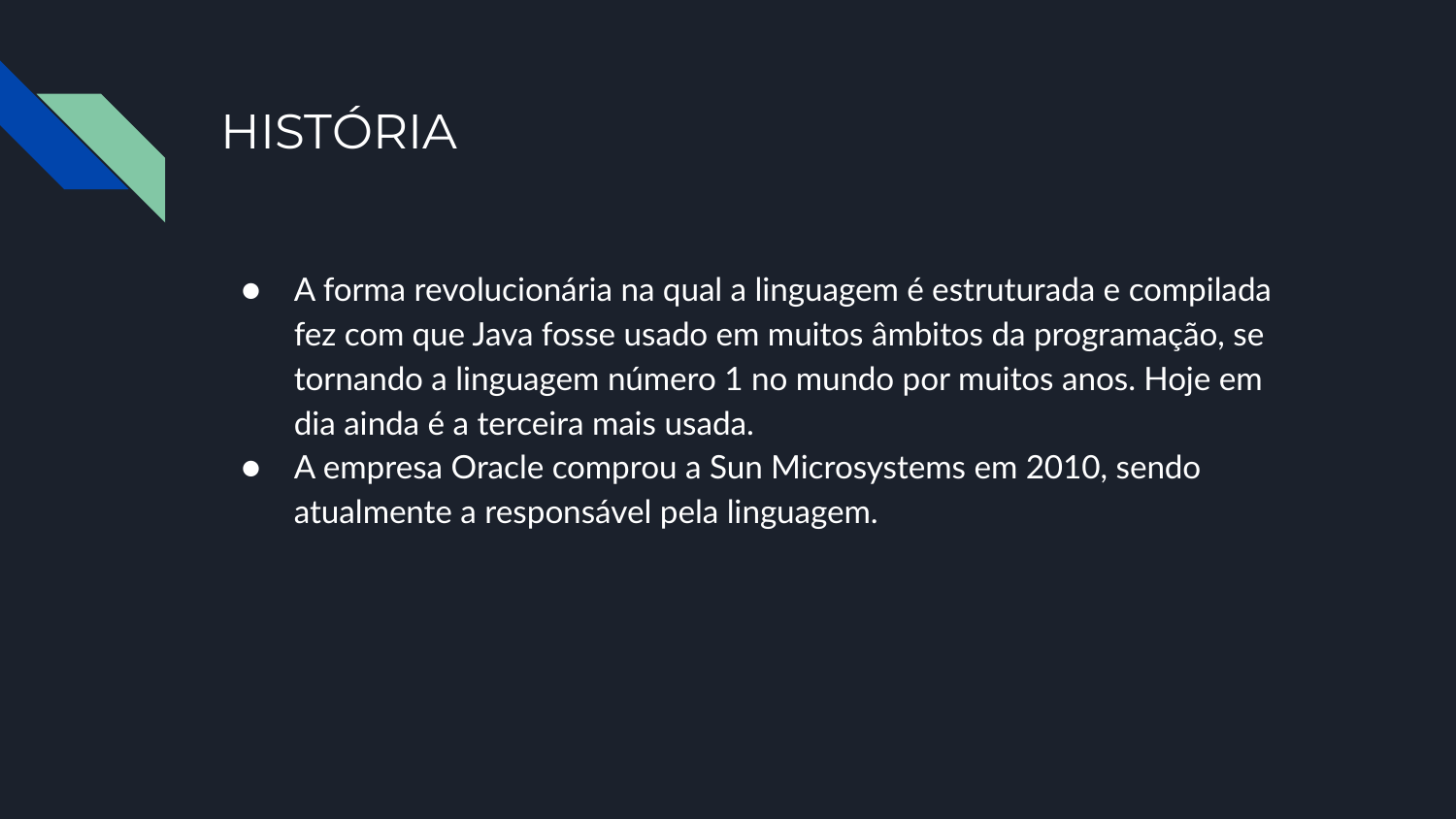

# HISTÓRIA
A forma revolucionária na qual a linguagem é estruturada e compilada fez com que Java fosse usado em muitos âmbitos da programação, se tornando a linguagem número 1 no mundo por muitos anos. Hoje em dia ainda é a terceira mais usada.
A empresa Oracle comprou a Sun Microsystems em 2010, sendo atualmente a responsável pela linguagem.